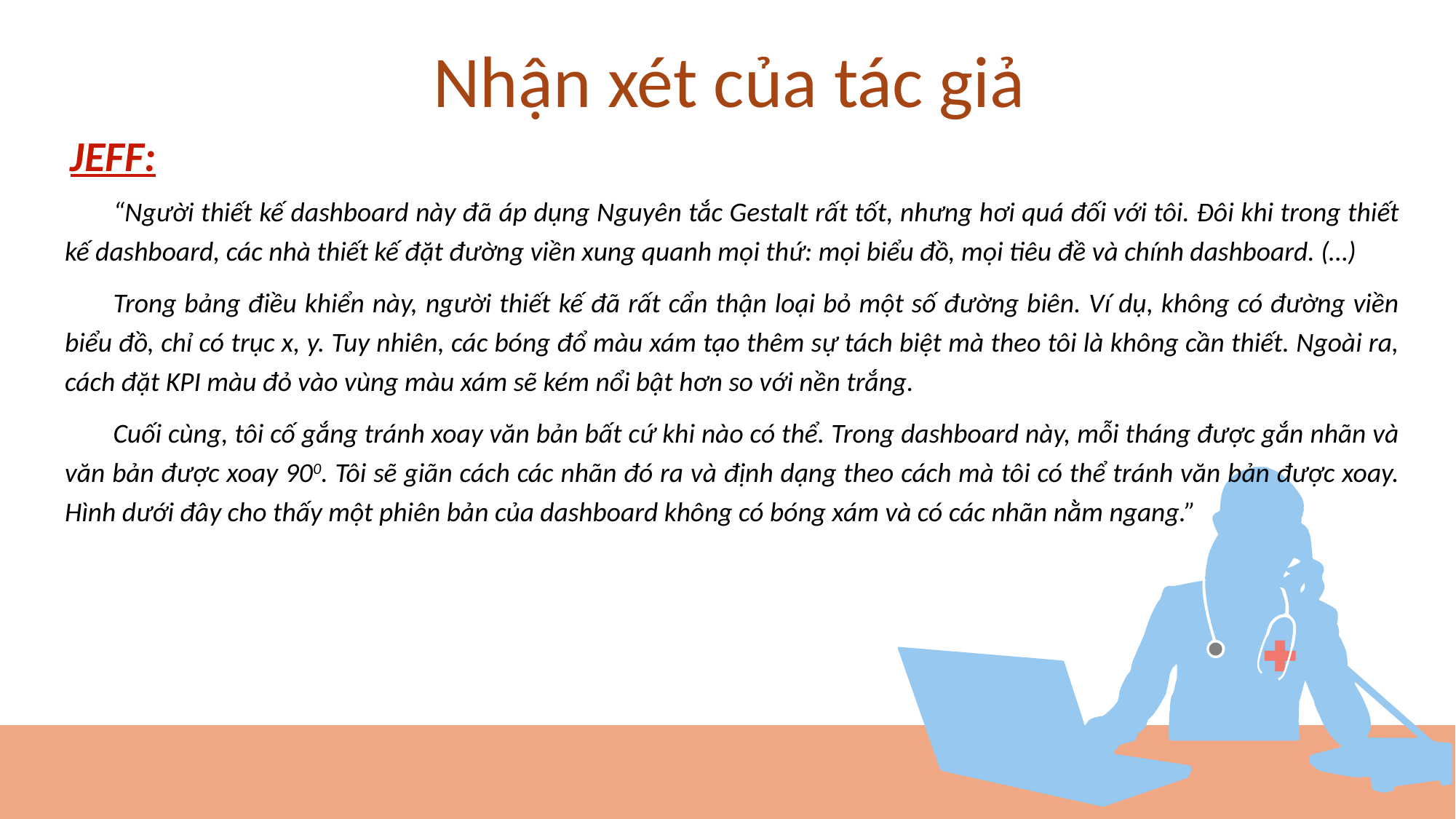

Nhận xét của tác giả
JEFF:
“Người thiết kế dashboard này đã áp dụng Nguyên tắc Gestalt rất tốt, nhưng hơi quá đối với tôi. Đôi khi trong thiết kế dashboard, các nhà thiết kế đặt đường viền xung quanh mọi thứ: mọi biểu đồ, mọi tiêu đề và chính dashboard. (…)
Trong bảng điều khiển này, người thiết kế đã rất cẩn thận loại bỏ một số đường biên. Ví dụ, không có đường viền biểu đồ, chỉ có trục x, y. Tuy nhiên, các bóng đổ màu xám tạo thêm sự tách biệt mà theo tôi là không cần thiết. Ngoài ra, cách đặt KPI màu đỏ vào vùng màu xám sẽ kém nổi bật hơn so với nền trắng.
Cuối cùng, tôi cố gắng tránh xoay văn bản bất cứ khi nào có thể. Trong dashboard này, mỗi tháng được gắn nhãn và văn bản được xoay 900. Tôi sẽ giãn cách các nhãn đó ra và định dạng theo cách mà tôi có thể tránh văn bản được xoay. Hình dưới đây cho thấy một phiên bản của dashboard không có bóng xám và có các nhãn nằm ngang.”